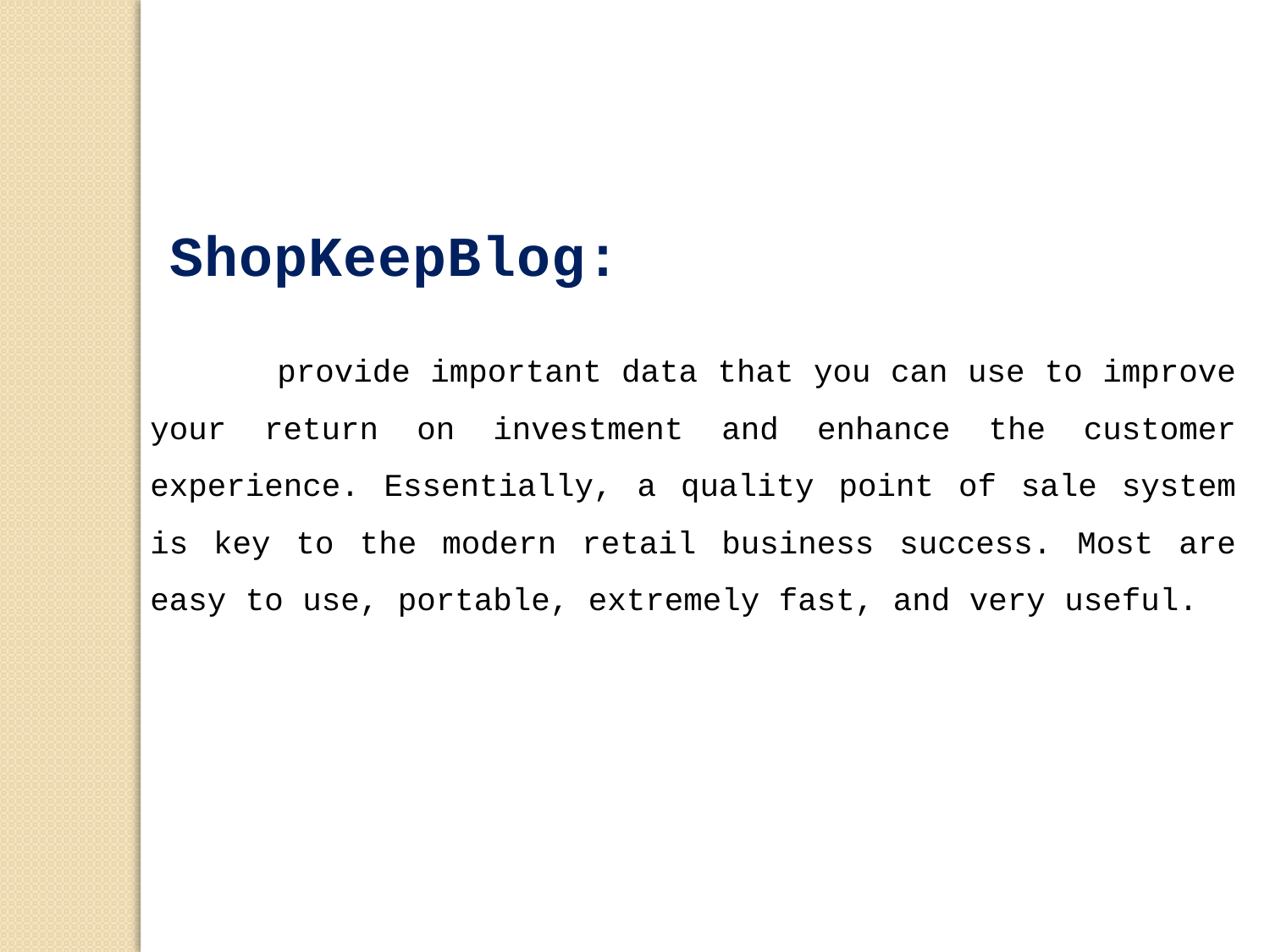

ShopKeepBlog:
	provide important data that you can use to improve your return on investment and enhance the customer experience. Essentially, a quality point of sale system is key to the modern retail business success. Most are easy to use, portable, extremely fast, and very useful.